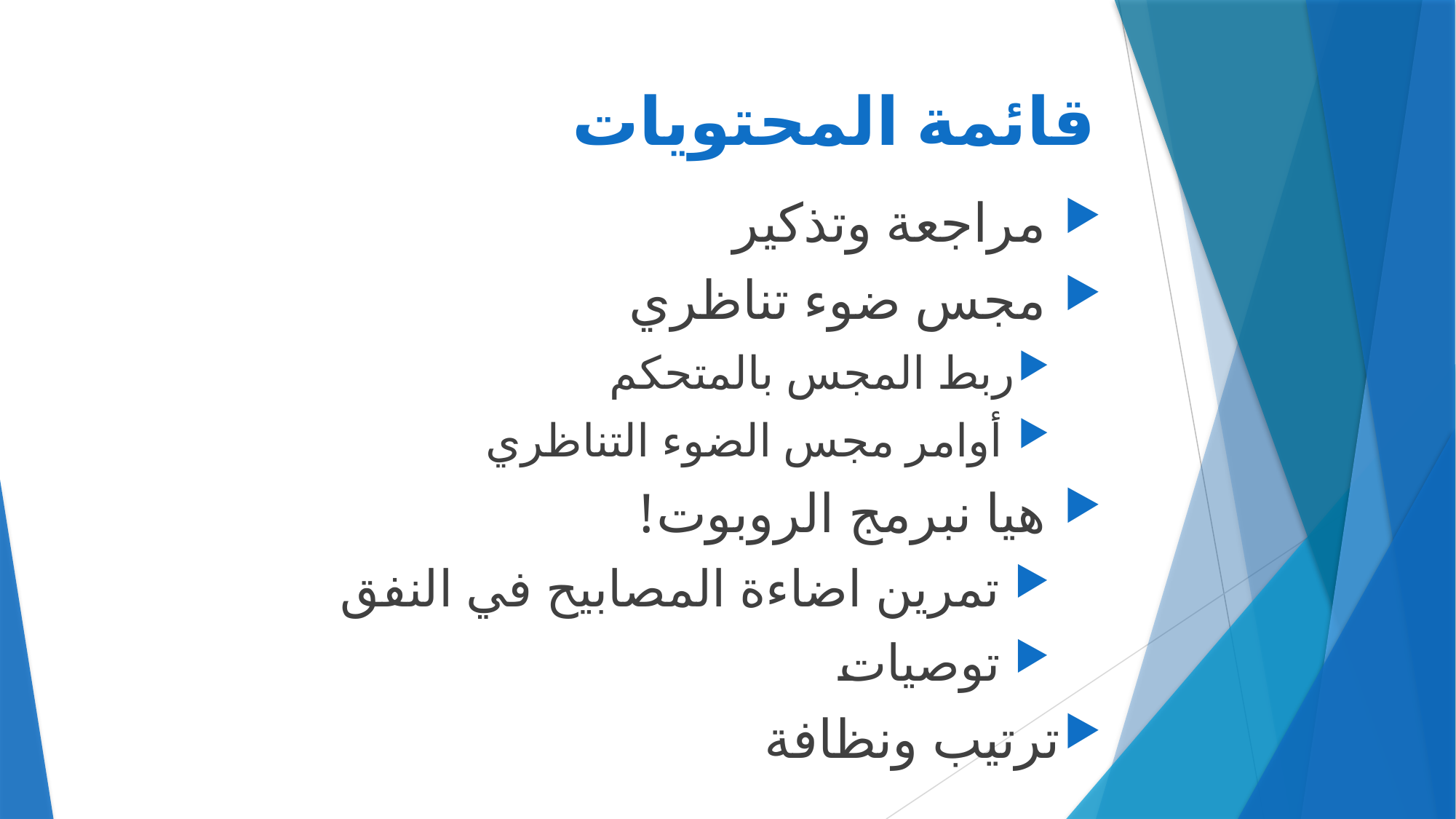

# قائمة المحتويات
 مراجعة وتذكير
 مجس ضوء تناظري
ربط المجس بالمتحكم
 أوامر مجس الضوء التناظري
 هيا نبرمج الروبوت!
 تمرين اضاءة المصابيح في النفق
 توصيات
ترتيب ونظافة